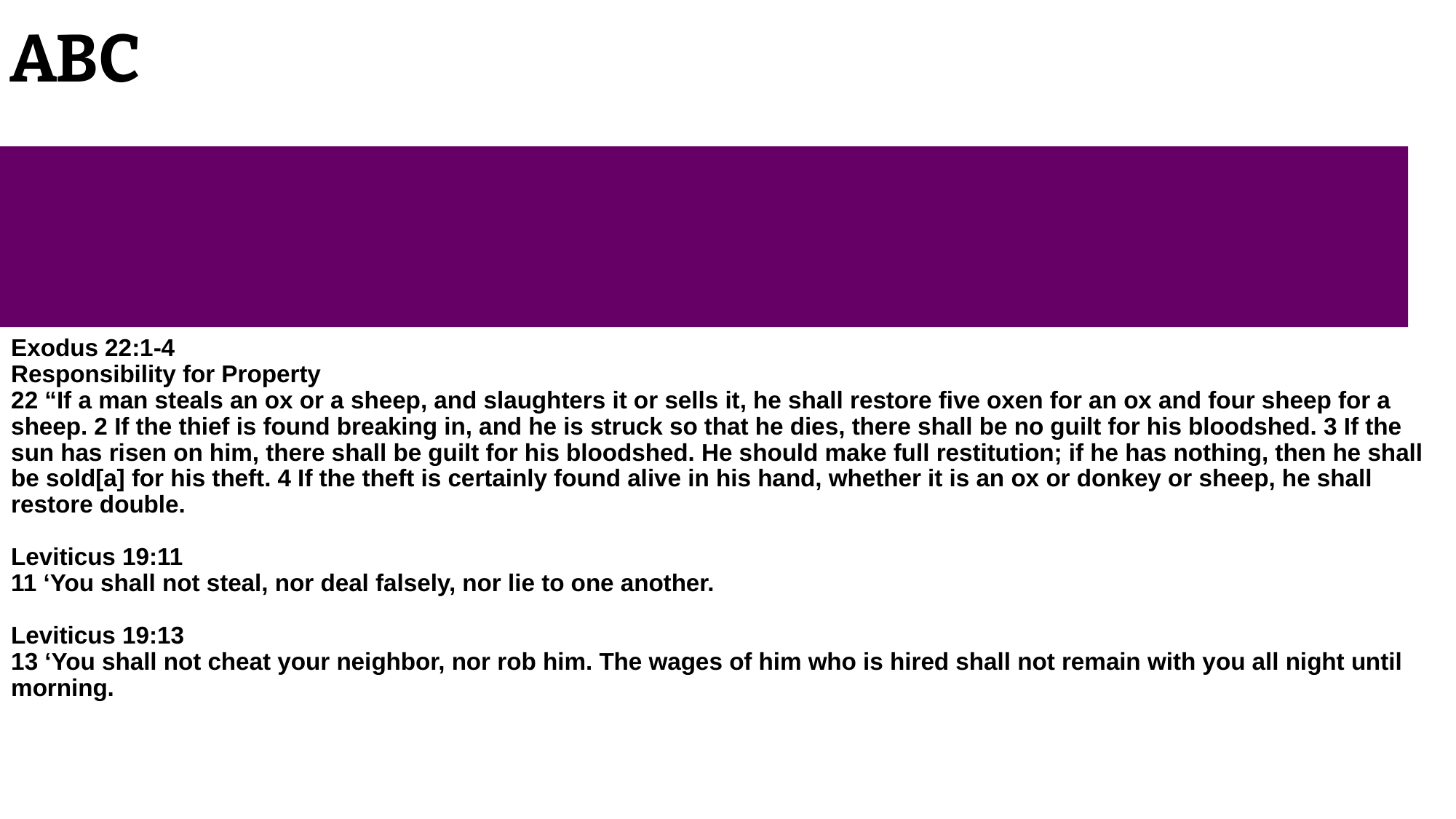

# ABC

Exodus 22:1-4
Responsibility for Property
22 “If a man steals an ox or a sheep, and slaughters it or sells it, he shall restore five oxen for an ox and four sheep for a sheep. 2 If the thief is found breaking in, and he is struck so that he dies, there shall be no guilt for his bloodshed. 3 If the sun has risen on him, there shall be guilt for his bloodshed. He should make full restitution; if he has nothing, then he shall be sold[a] for his theft. 4 If the theft is certainly found alive in his hand, whether it is an ox or donkey or sheep, he shall restore double.

Leviticus 19:11
11 ‘You shall not steal, nor deal falsely, nor lie to one another.

Leviticus 19:13
13 ‘You shall not cheat your neighbor, nor rob him. The wages of him who is hired shall not remain with you all night until morning.